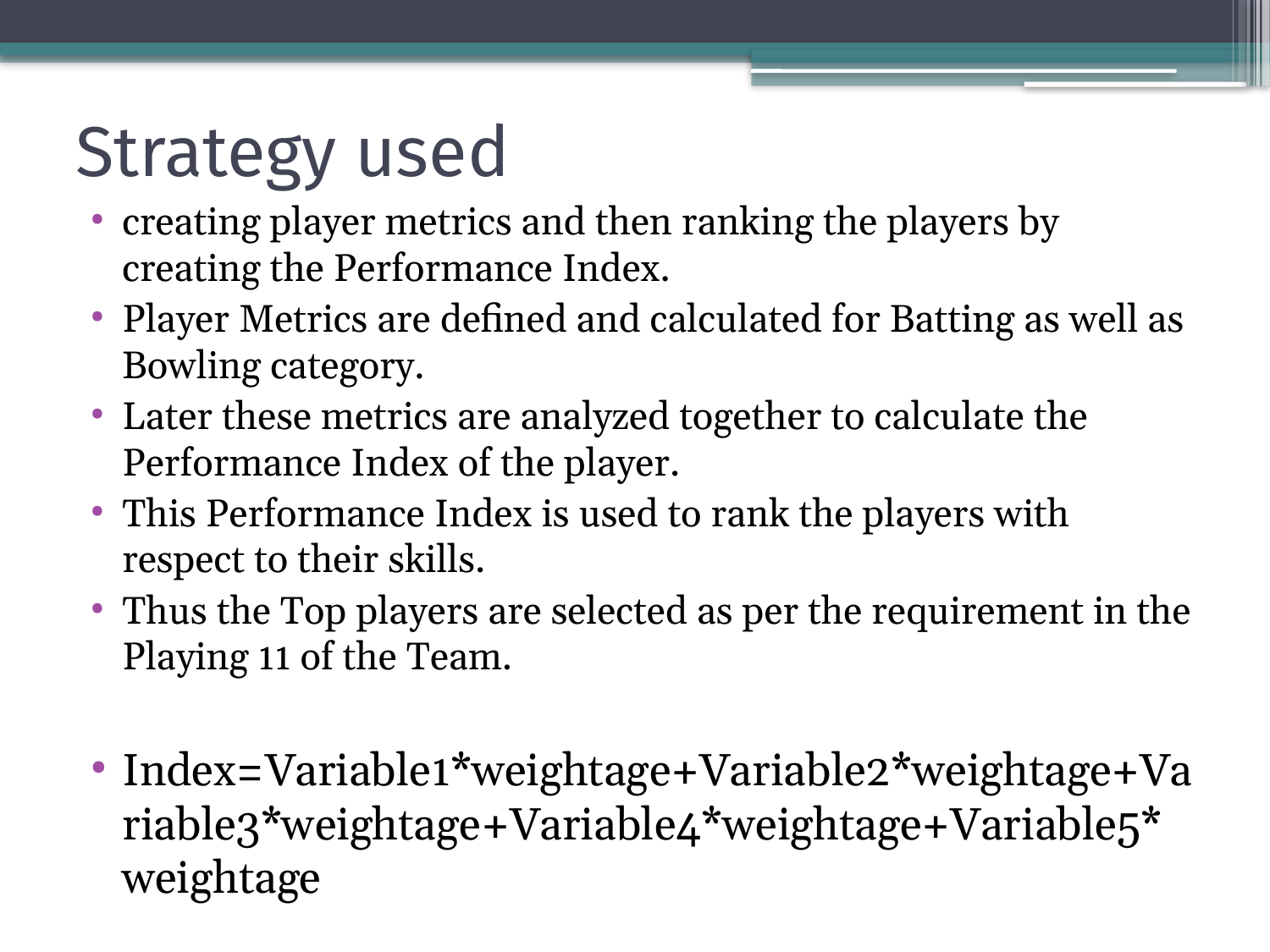

# Strategy used
creating player metrics and then ranking the players by creating the Performance Index.
Player Metrics are defined and calculated for Batting as well as Bowling category.
Later these metrics are analyzed together to calculate the Performance Index of the player.
This Performance Index is used to rank the players with respect to their skills.
Thus the Top players are selected as per the requirement in the Playing 11 of the Team.

Index=Variable1*weightage+Variable2*weightage+Variable3*weightage+Variable4*weightage+Variable5*weightage